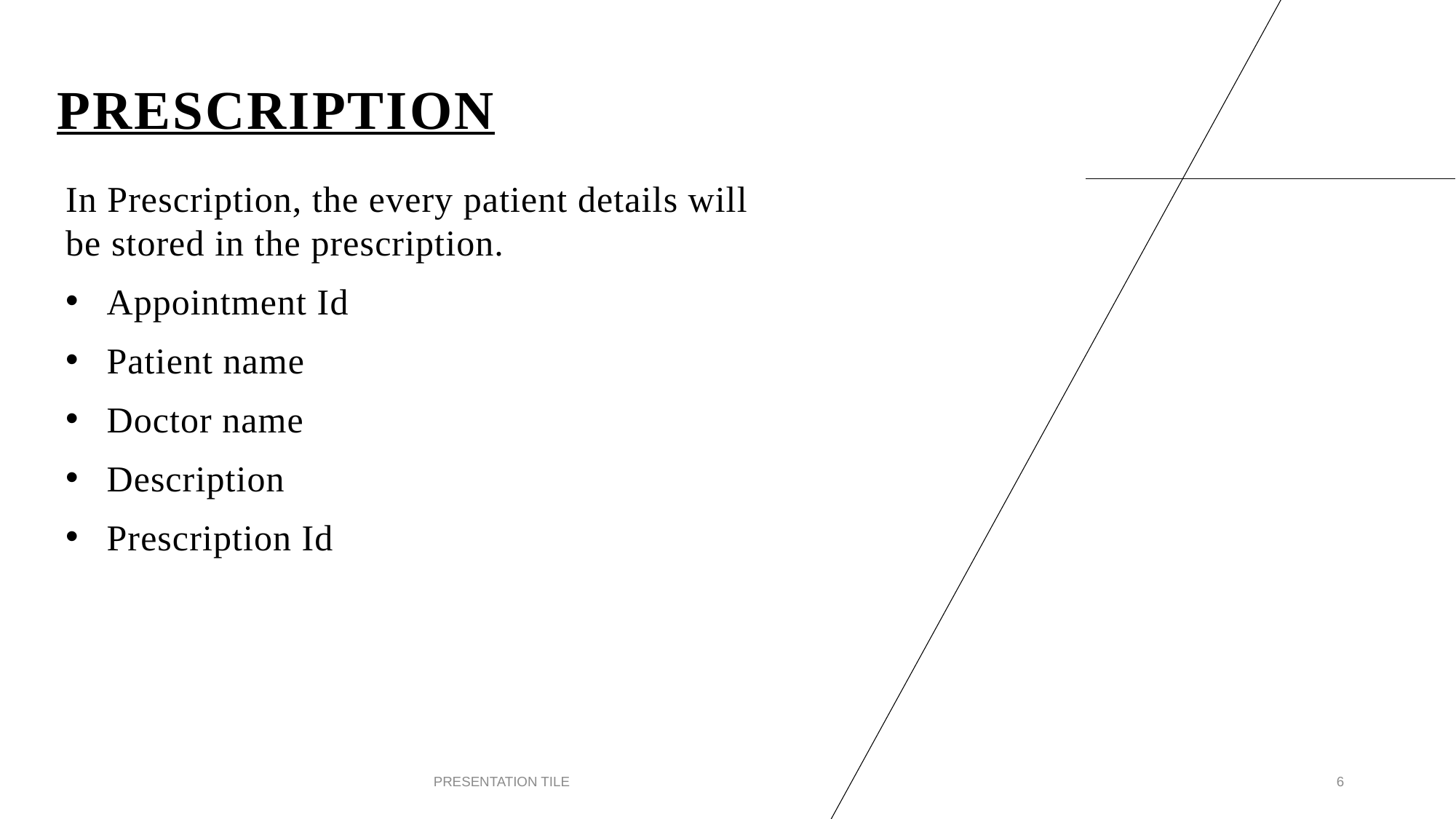

# Prescription
In Prescription, the every patient details will be stored in the prescription.
Appointment Id
Patient name
Doctor name
Description
Prescription Id
PRESENTATION TILE
6